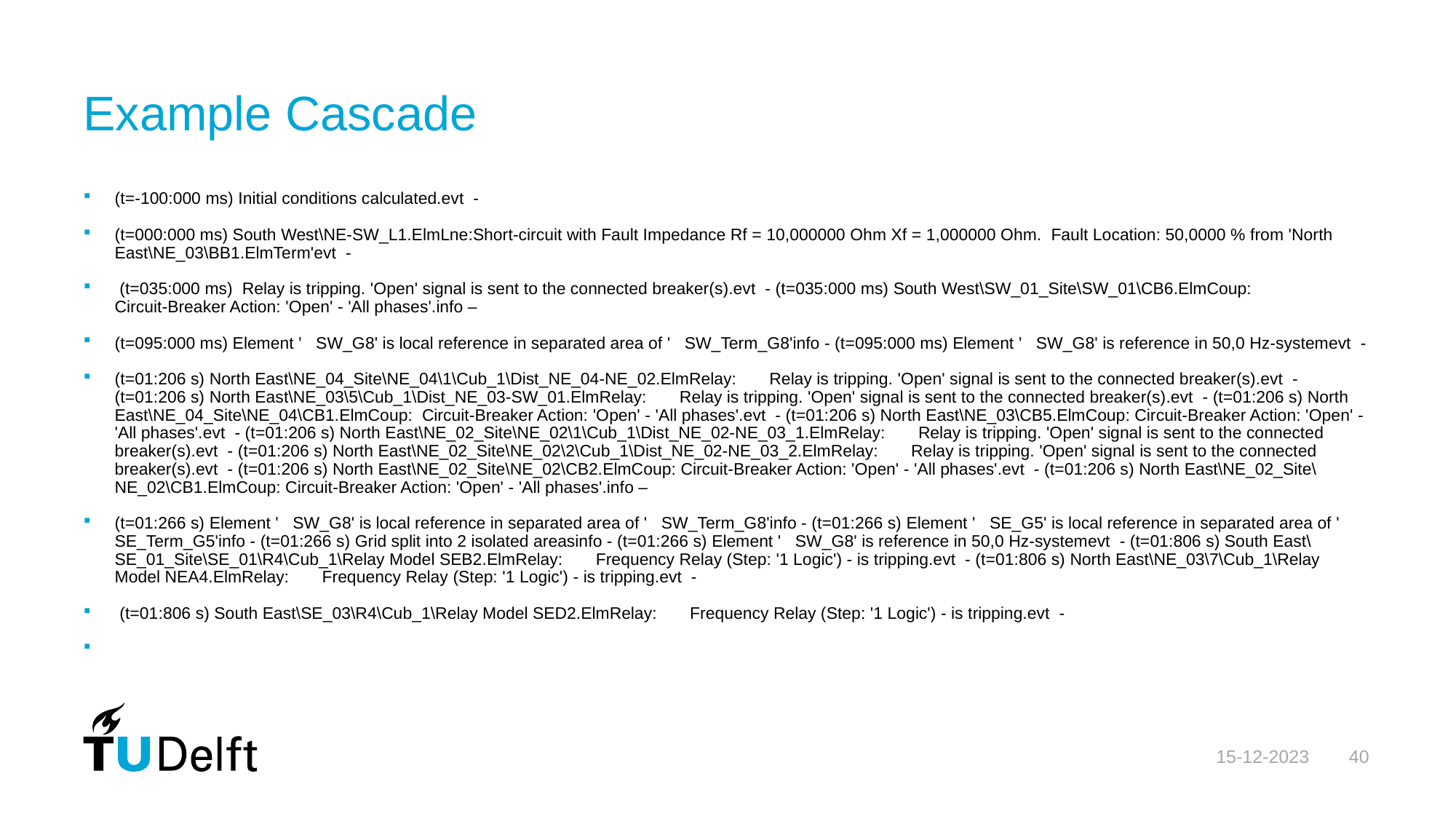

# Example Cascade
(t=-100:000 ms) Initial conditions calculated.evt  -
(t=000:000 ms) South West\NE-SW_L1.ElmLne:Short-circuit with Fault Impedance Rf = 10,000000 Ohm Xf = 1,000000 Ohm.  Fault Location: 50,0000 % from 'North East\NE_03\BB1.ElmTerm'evt  -
 (t=035:000 ms)  Relay is tripping. 'Open' signal is sent to the connected breaker(s).evt  - (t=035:000 ms) South West\SW_01_Site\SW_01\CB6.ElmCoup:                      Circuit-Breaker Action: 'Open' - 'All phases'.info –
(t=095:000 ms) Element '   SW_G8' is local reference in separated area of '   SW_Term_G8'info - (t=095:000 ms) Element '   SW_G8' is reference in 50,0 Hz-systemevt  -
(t=01:206 s) North East\NE_04_Site\NE_04\1\Cub_1\Dist_NE_04-NE_02.ElmRelay:       Relay is tripping. 'Open' signal is sent to the connected breaker(s).evt  - (t=01:206 s) North East\NE_03\5\Cub_1\Dist_NE_03-SW_01.ElmRelay:       Relay is tripping. 'Open' signal is sent to the connected breaker(s).evt  - (t=01:206 s) North East\NE_04_Site\NE_04\CB1.ElmCoup:  Circuit-Breaker Action: 'Open' - 'All phases'.evt  - (t=01:206 s) North East\NE_03\CB5.ElmCoup: Circuit-Breaker Action: 'Open' - 'All phases'.evt  - (t=01:206 s) North East\NE_02_Site\NE_02\1\Cub_1\Dist_NE_02-NE_03_1.ElmRelay:       Relay is tripping. 'Open' signal is sent to the connected breaker(s).evt  - (t=01:206 s) North East\NE_02_Site\NE_02\2\Cub_1\Dist_NE_02-NE_03_2.ElmRelay:       Relay is tripping. 'Open' signal is sent to the connected breaker(s).evt  - (t=01:206 s) North East\NE_02_Site\NE_02\CB2.ElmCoup: Circuit-Breaker Action: 'Open' - 'All phases'.evt  - (t=01:206 s) North East\NE_02_Site\NE_02\CB1.ElmCoup: Circuit-Breaker Action: 'Open' - 'All phases'.info –
(t=01:266 s) Element '   SW_G8' is local reference in separated area of '   SW_Term_G8'info - (t=01:266 s) Element '   SE_G5' is local reference in separated area of '   SE_Term_G5'info - (t=01:266 s) Grid split into 2 isolated areasinfo - (t=01:266 s) Element '   SW_G8' is reference in 50,0 Hz-systemevt  - (t=01:806 s) South East\SE_01_Site\SE_01\R4\Cub_1\Relay Model SEB2.ElmRelay:       Frequency Relay (Step: '1 Logic') - is tripping.evt  - (t=01:806 s) North East\NE_03\7\Cub_1\Relay Model NEA4.ElmRelay:       Frequency Relay (Step: '1 Logic') - is tripping.evt  -
 (t=01:806 s) South East\SE_03\R4\Cub_1\Relay Model SED2.ElmRelay:       Frequency Relay (Step: '1 Logic') - is tripping.evt  -

15-12-2023
40